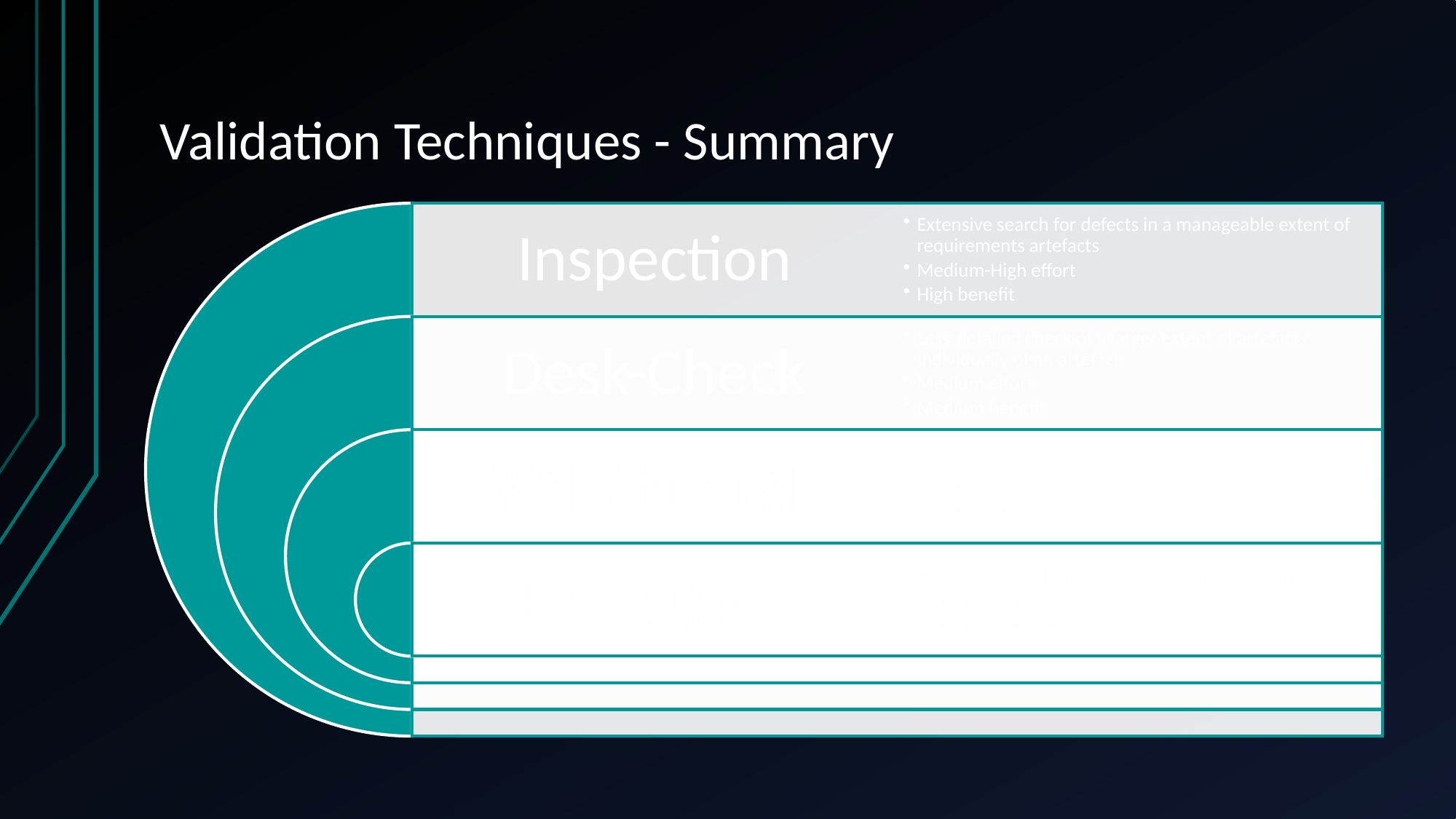

# Validation Techniques - Summary
Inspection
Desk-Check
Walkthrough
Prototype
Extensive search for defects in a manageable extent of requirements artefacts
Medium-High effort
High benefit
Less-detailed check of a larger extent of artefacts individually of an artefact
Medium effort
Medium benefit
Feedback on early sketches
Medium-Low effort
Low benefit
Try out the requirements and experience them
Very high effort
Very high benefit